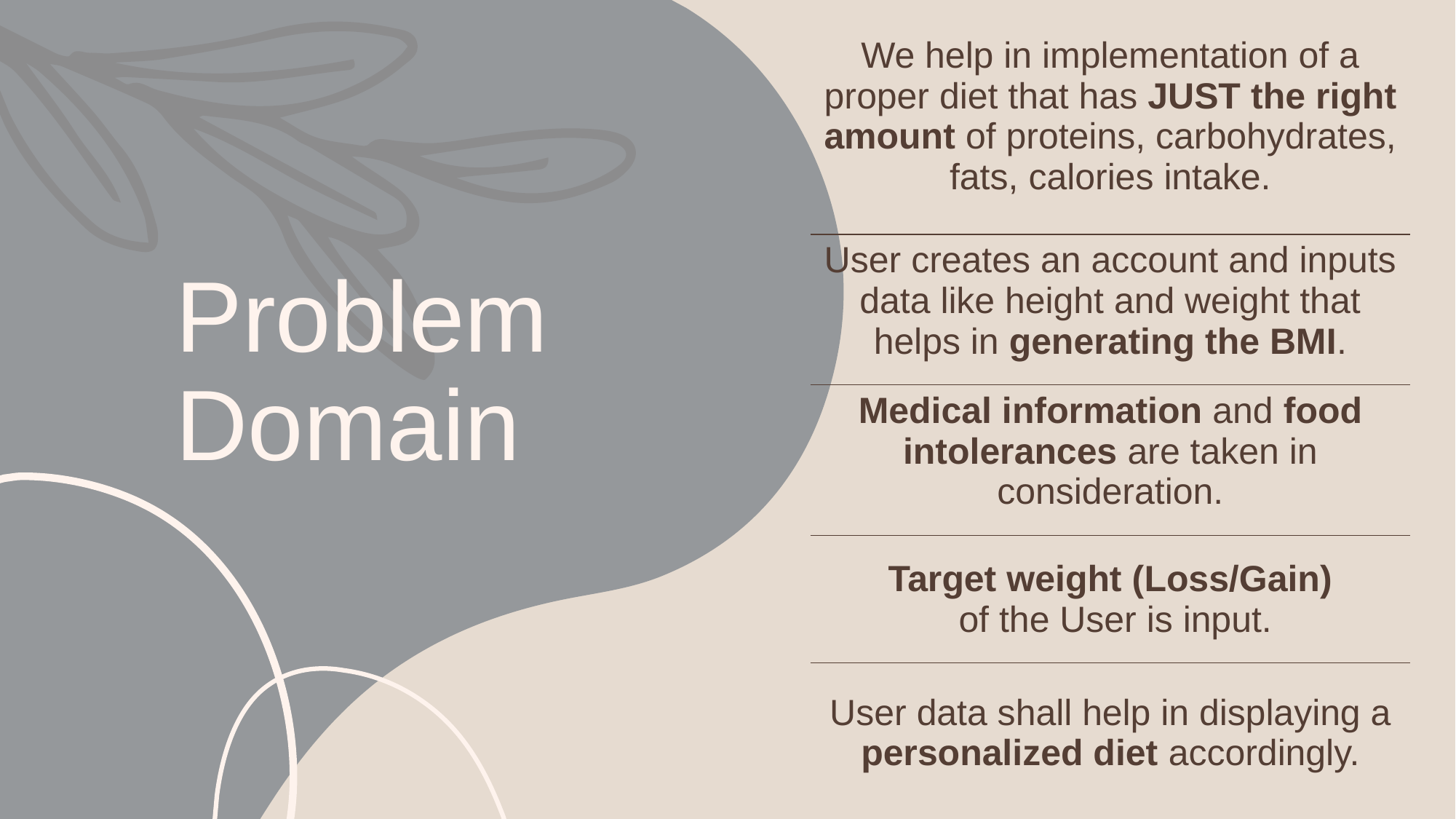

| We help in implementation of a proper diet that has JUST the right amount of proteins, carbohydrates, fats, calories intake. |
| --- |
| User creates an account and inputs data like height and weight that helps in generating the BMI. |
| Medical information and food intolerances are taken in consideration. |
| Target weight (Loss/Gain) of the User is input. |
| User data shall help in displaying a personalized diet accordingly. |
# Problem Domain